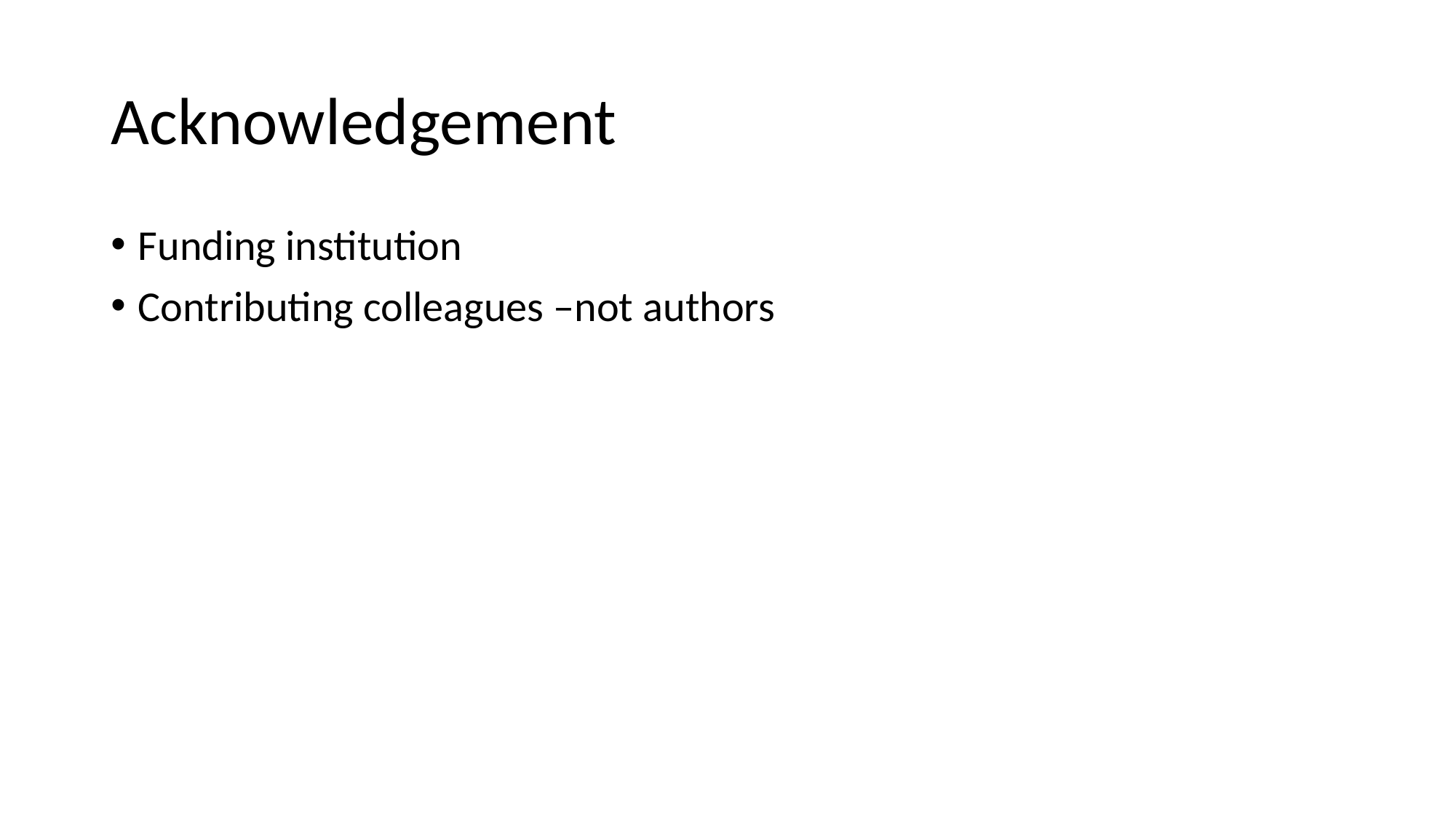

# Acknowledgement
Funding institution
Contributing colleagues –not authors